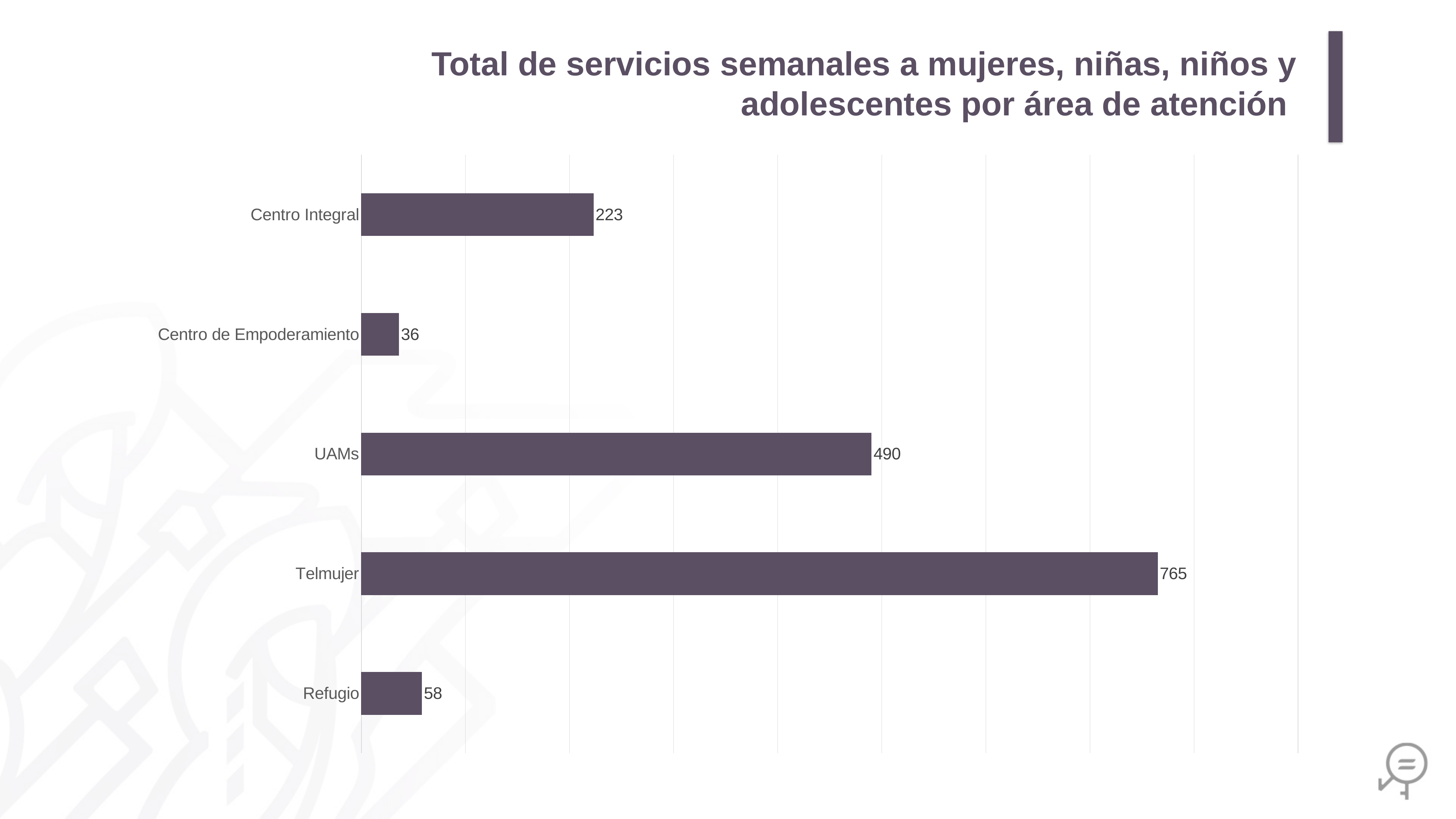

Total de servicios semanales a mujeres, niñas, niños y adolescentes por área de atención

### Chart

| Category |  |
|---|---|
| Centro Integral | 223.0 |
| Centro de Empoderamiento | 36.0 |
| UAMs | 490.0 |
| Telmujer | 765.0 |
| Refugio | 58.0 |